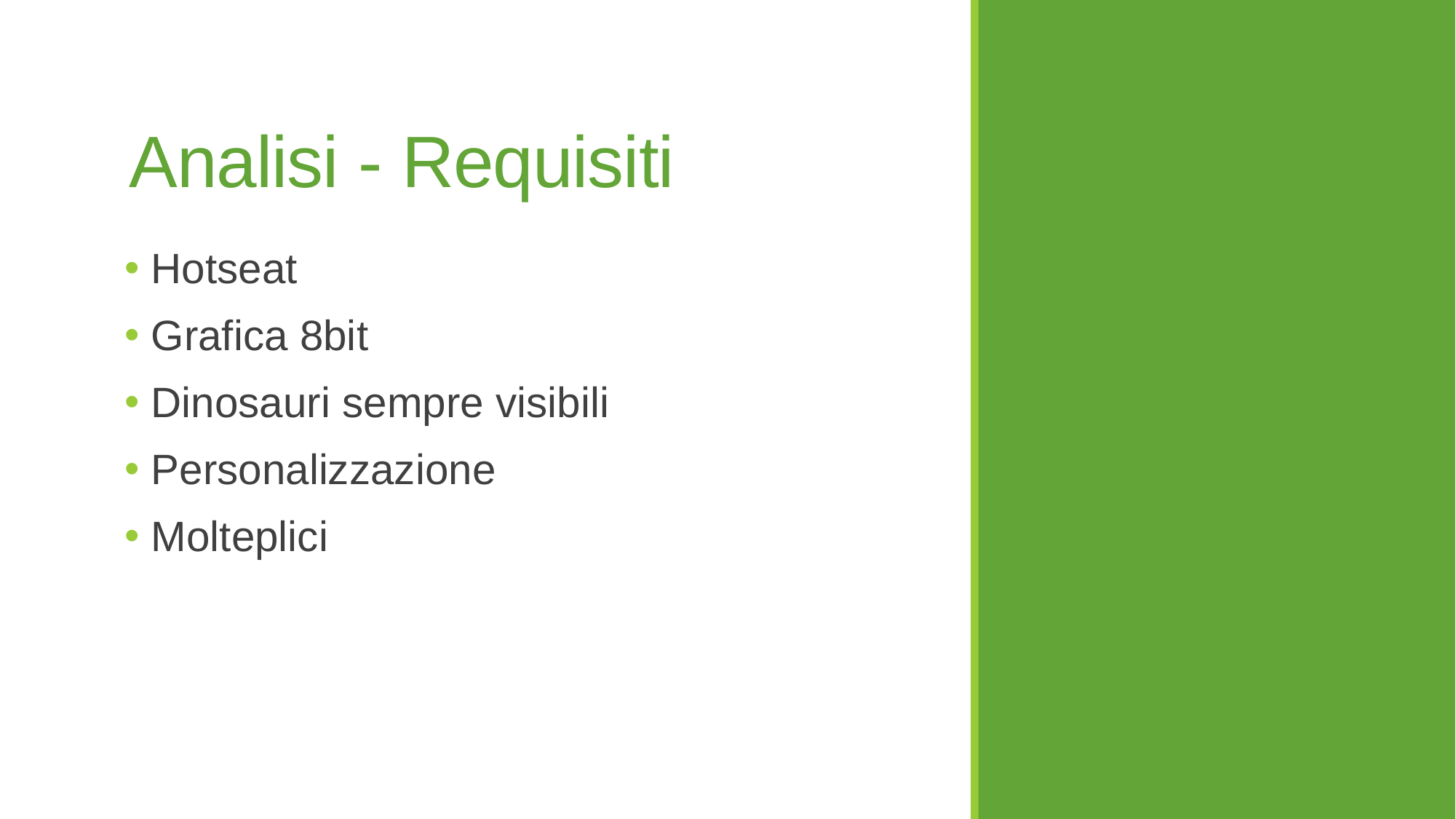

# Analisi - Requisiti
 Hotseat
 Grafica 8bit
 Dinosauri sempre visibili
 Personalizzazione
 Molteplici